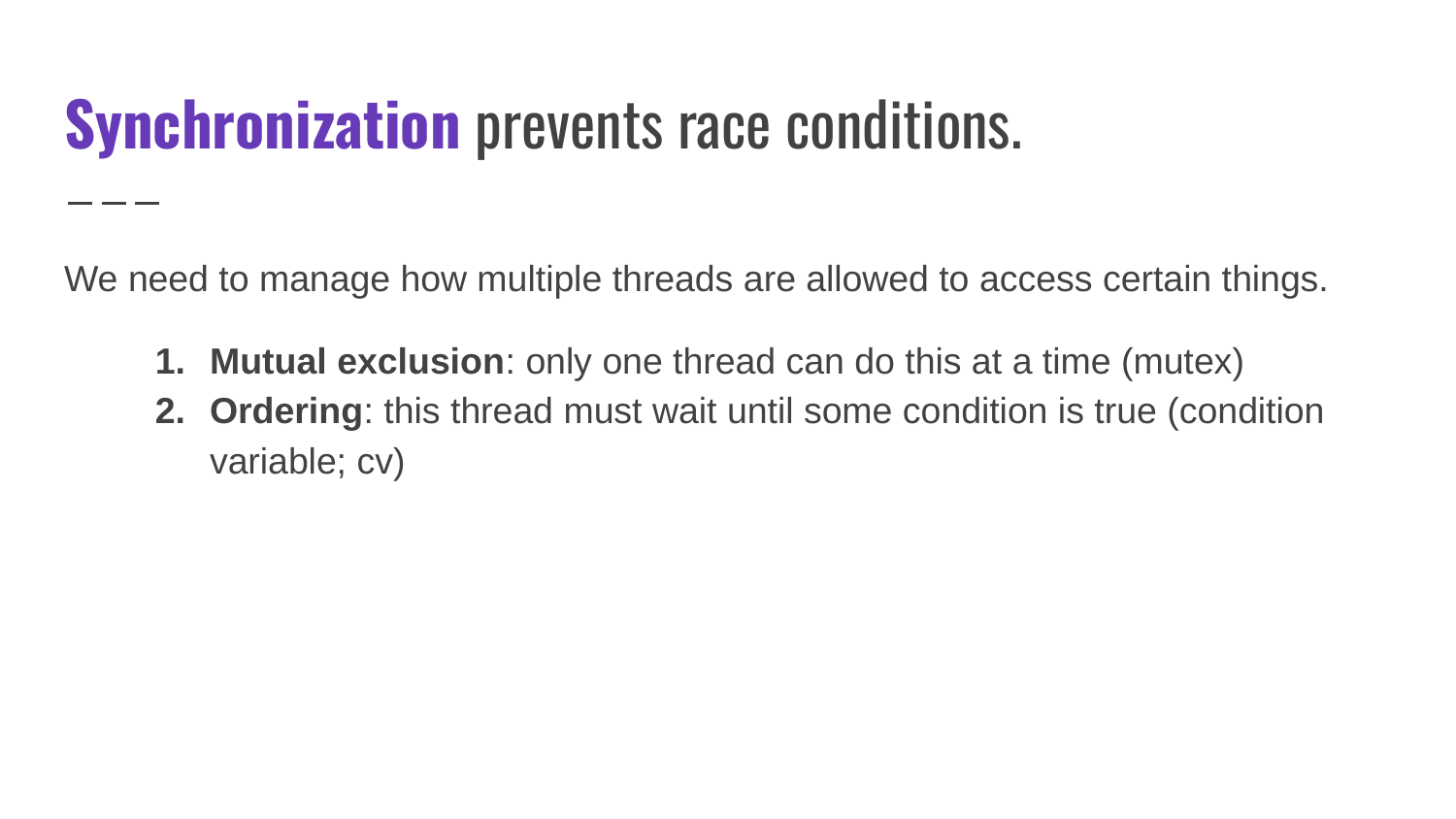

# Synchronization prevents race conditions.
We need to manage how multiple threads are allowed to access certain things.
Mutual exclusion: only one thread can do this at a time (mutex)
Ordering: this thread must wait until some condition is true (condition variable; cv)